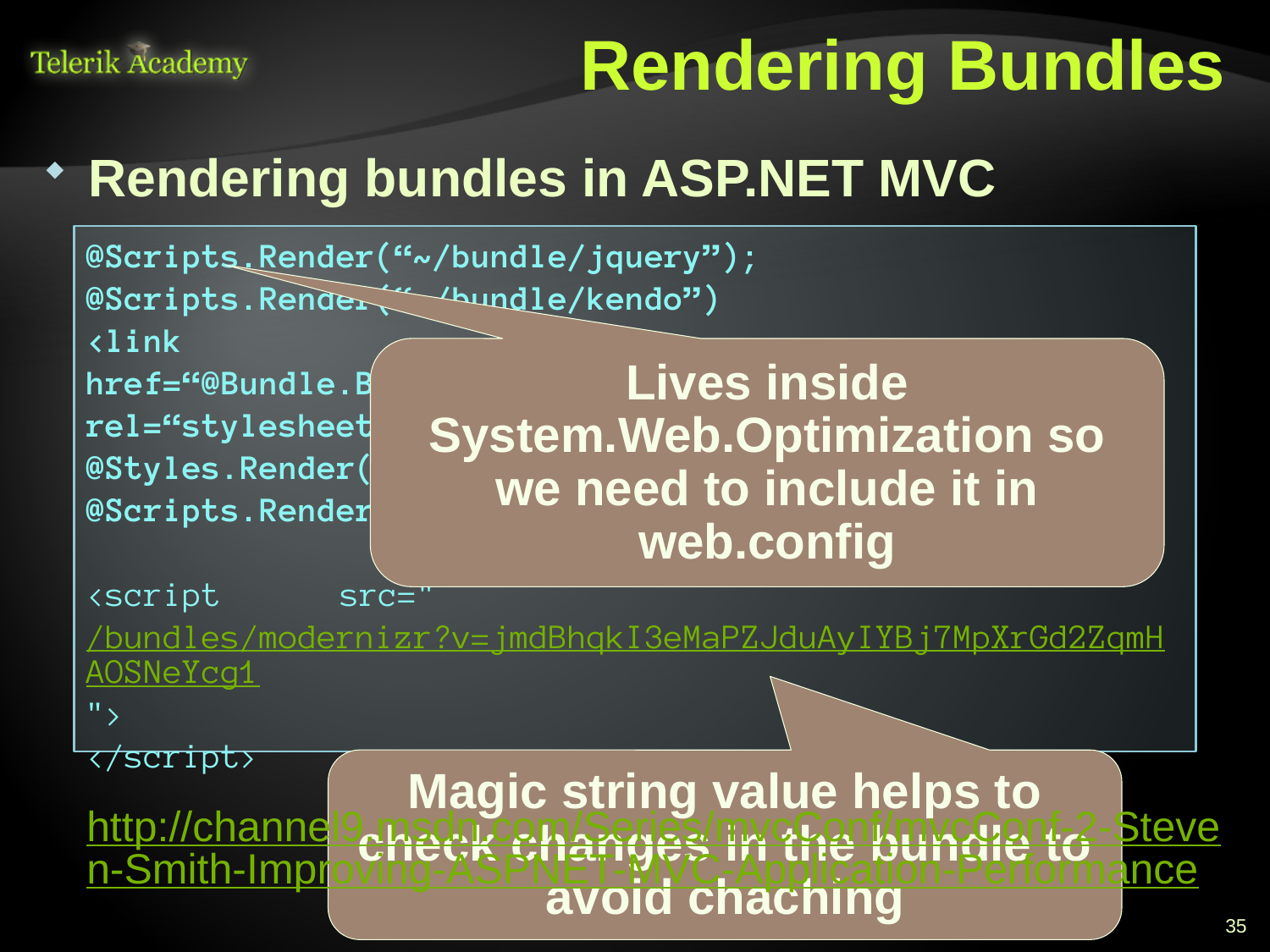

# Rendering Bundles
Rendering bundles in ASP.NET MVC
@Scripts.Render(“~/bundle/jquery”);
@Scripts.Render(“~/bundle/kendo”)
<link href=“@Bundle.Bundles.ResolveBundleUrl(“bundle/kendo”)” rel=“stylesheet” type=“text/css” />
@Styles.Render(“/content/kendo”)
@Scripts.Render(“~/bundle/modernizr”)

<script 	src="/bundles/modernizr?v=jmdBhqkI3eMaPZJduAyIYBj	7MpXrGd2ZqmHAOSNeYcg1">
</script>
Lives inside System.Web.Optimization so we need to include it in web.config
Magic string value helps to check changes in the bundle to avoid chaching
http://channel9.msdn.com/Series/mvcConf/mvcConf-2-Steven-Smith-Improving-ASPNET-MVC-Application-Performance

35